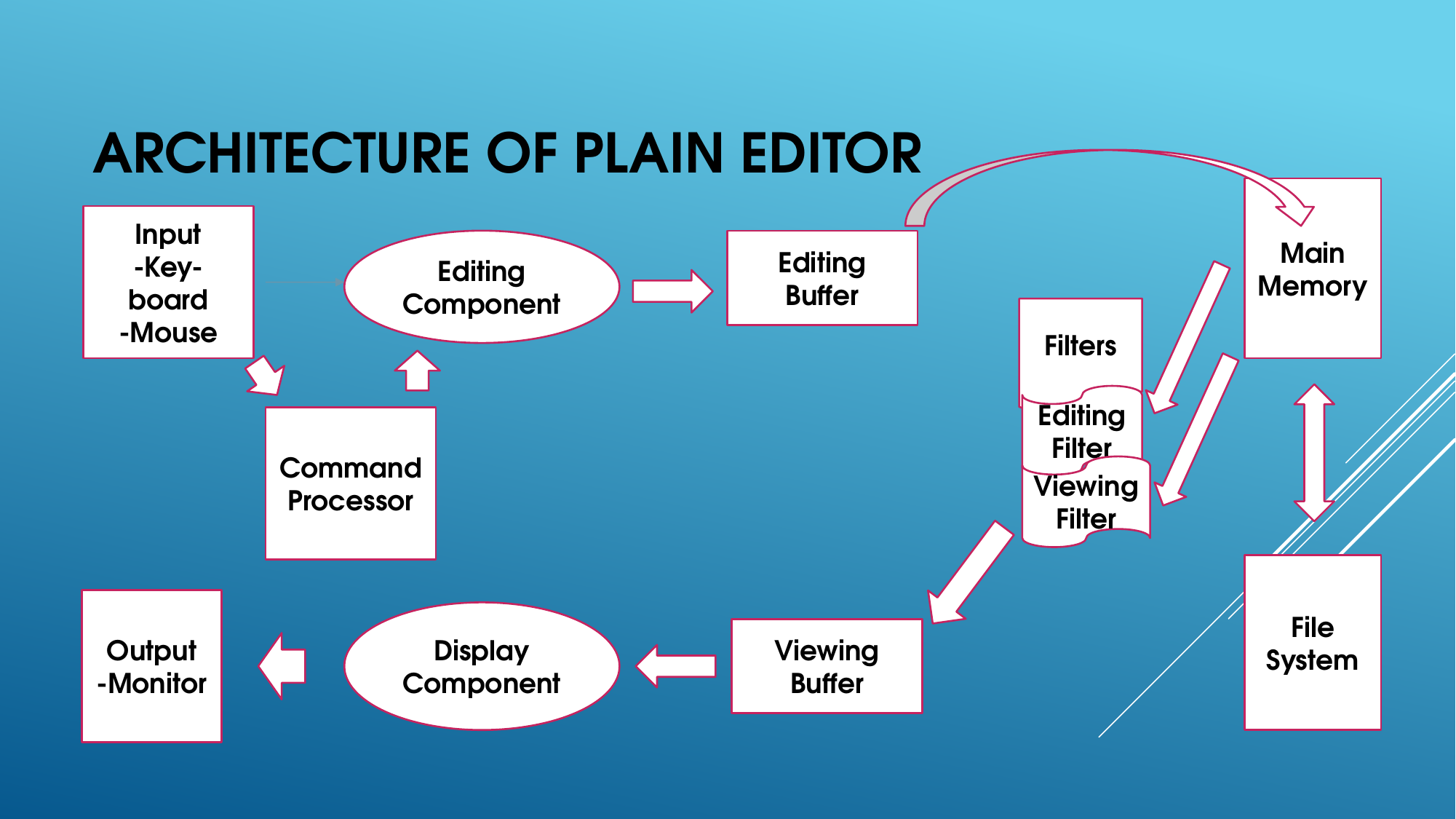

# Architecture of Plain editor

Main Memory
Input
-Key-board
-Mouse
Editing Component
Editing Buffer

Filters

Editing Filter
Command Processor
Viewing Filter

File System
Output
-Monitor
Display
Component
Viewing Buffer